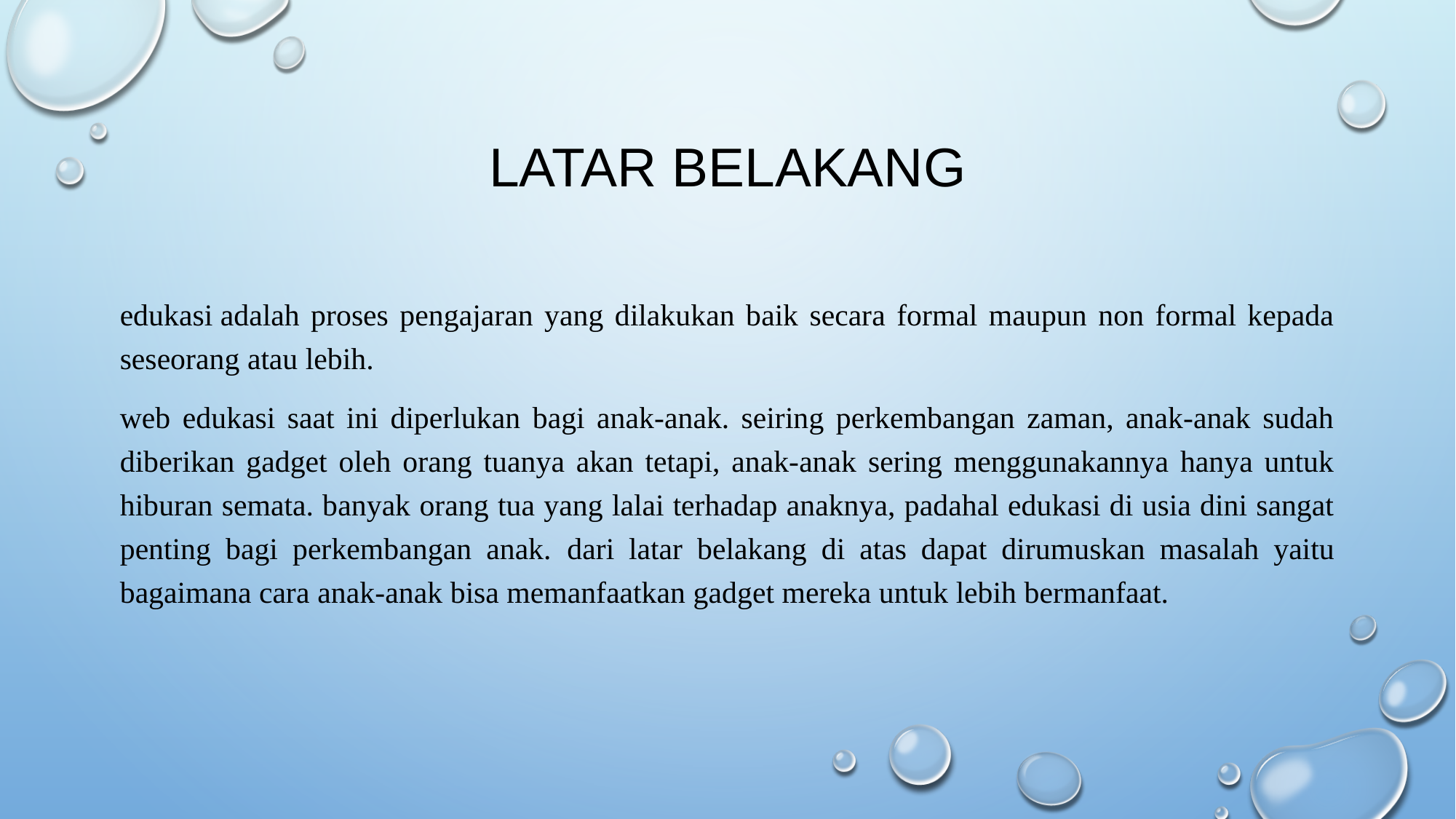

# Latar belakang
edukasi adalah proses pengajaran yang dilakukan baik secara formal maupun non formal kepada seseorang atau lebih.
web edukasi saat ini diperlukan bagi anak-anak. seiring perkembangan zaman, anak-anak sudah diberikan gadget oleh orang tuanya akan tetapi, anak-anak sering menggunakannya hanya untuk hiburan semata. banyak orang tua yang lalai terhadap anaknya, padahal edukasi di usia dini sangat penting bagi perkembangan anak. dari latar belakang di atas dapat dirumuskan masalah yaitu bagaimana cara anak-anak bisa memanfaatkan gadget mereka untuk lebih bermanfaat.